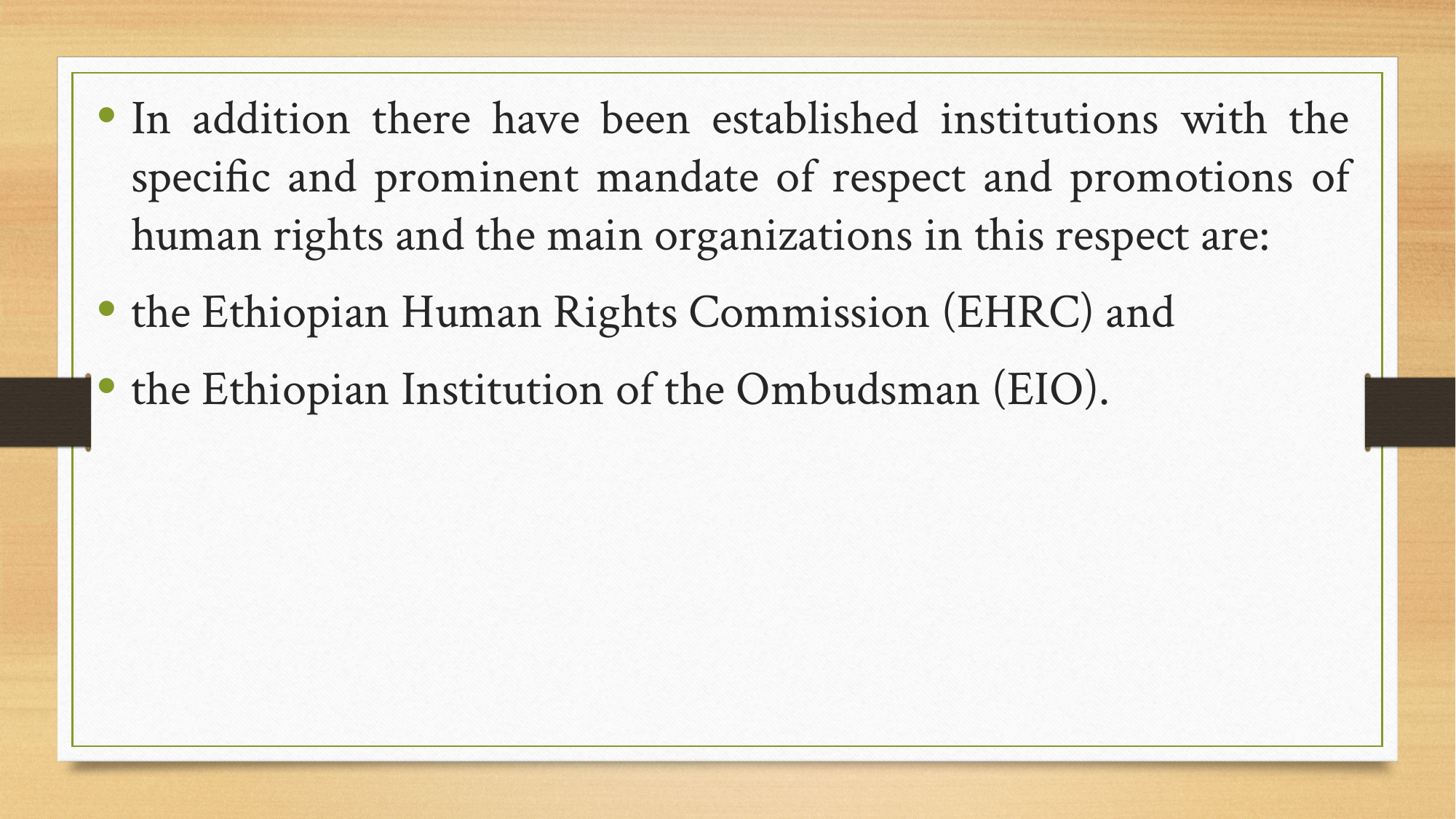

In addition there have been established institutions with the specific and prominent mandate of respect and promotions of human rights and the main organizations in this respect are:
the Ethiopian Human Rights Commission (EHRC) and
the Ethiopian Institution of the Ombudsman (EIO).